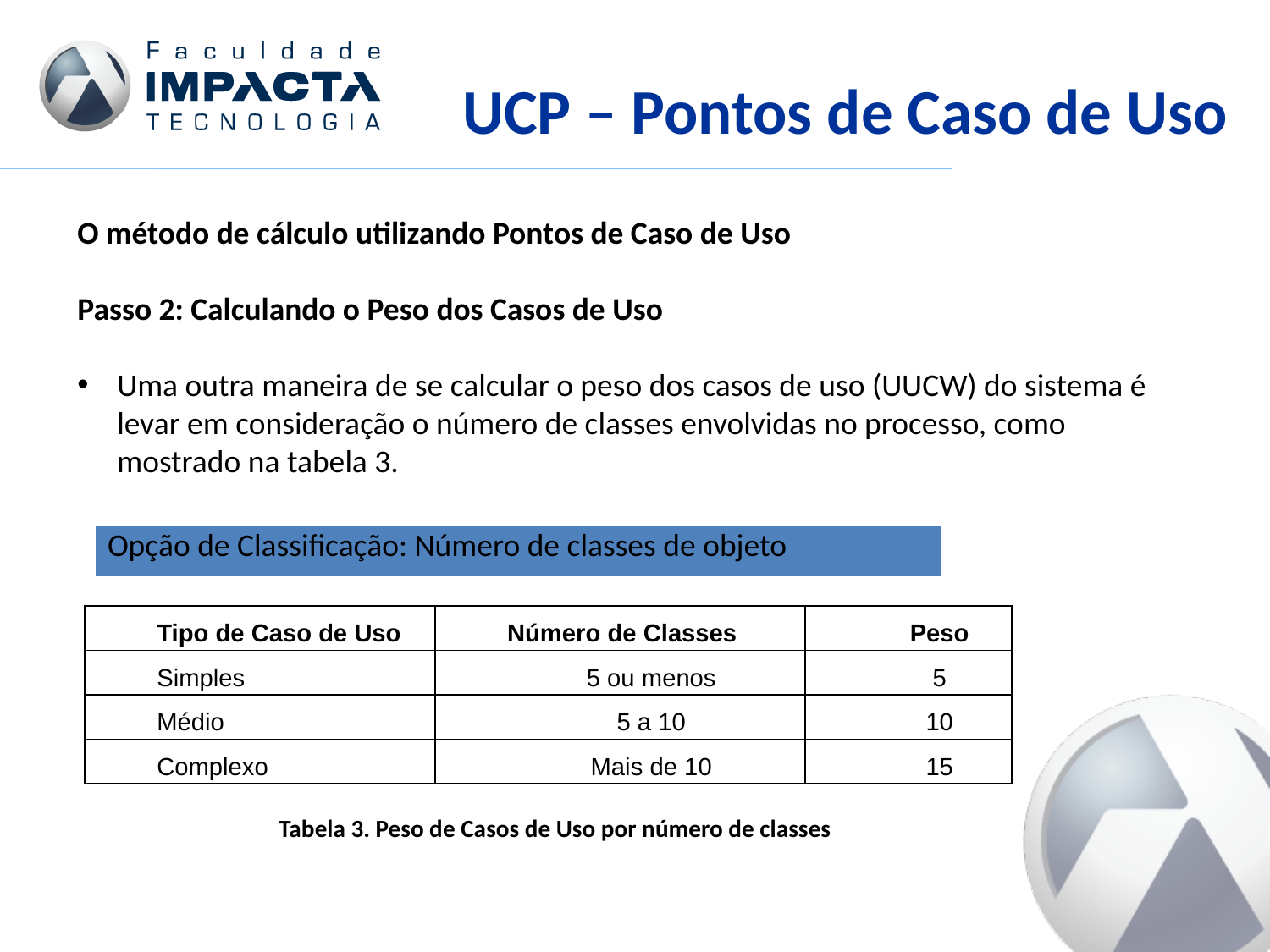

UCP – Pontos de Caso de Uso
O método de cálculo utilizando Pontos de Caso de Uso

Passo 2: Calculando o Peso dos Casos de Uso

Uma outra maneira de se calcular o peso dos casos de uso (UUCW) do sistema é levar em consideração o número de classes envolvidas no processo, como mostrado na tabela 3.
| Opção de Classificação: Número de classes de objeto |
| --- |
| Tipo de Caso de Uso | Número de Classes | Peso |
| --- | --- | --- |
| Simples | 5 ou menos | 5 |
| Médio | 5 a 10 | 10 |
| Complexo | Mais de 10 | 15 |
Tabela 3. Peso de Casos de Uso por número de classes